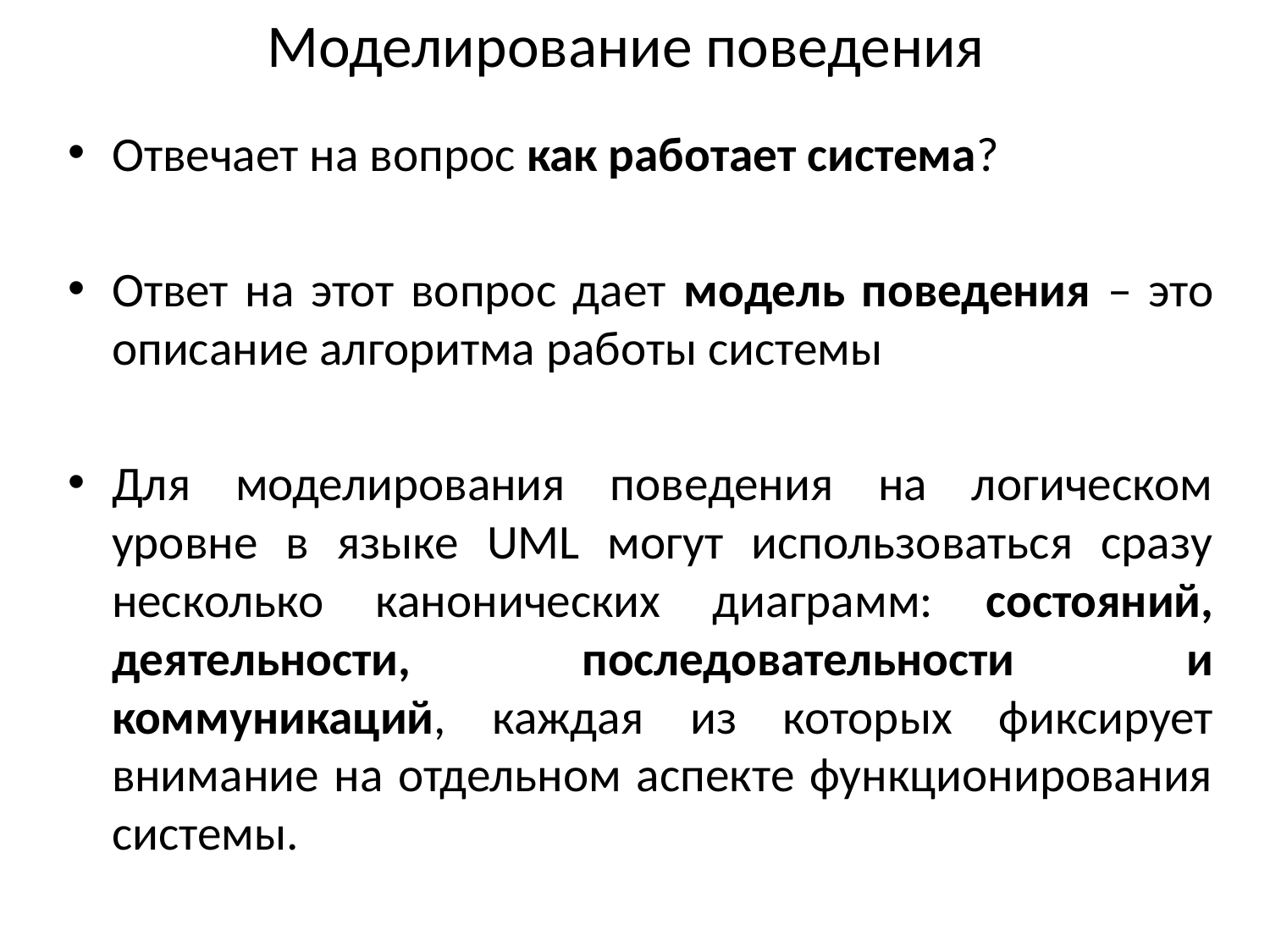

# Моделирование поведения
Отвечает на вопрос как работает система?

Ответ на этот вопрос дает модель поведения ‒ это описание алгоритма работы системы

Для моделирования поведения на логическом уровне в языке UML могут использоваться сразу несколько канонических диаграмм: состояний, деятельности, последовательности и коммуникаций, каждая из которых фиксирует внимание на отдельном аспекте функционирования системы.